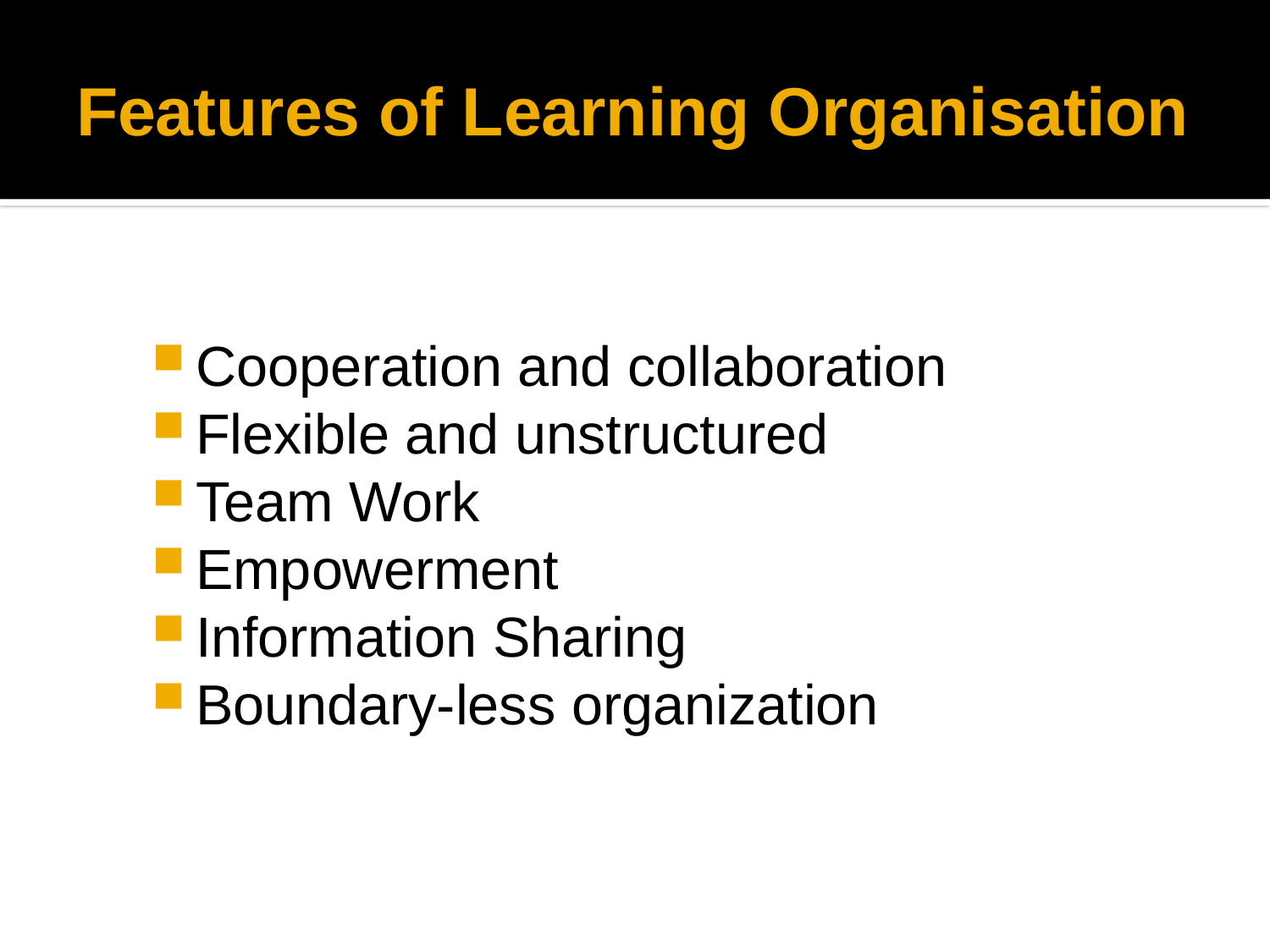

# Features of Learning Organisation
Cooperation and collaboration
Flexible and unstructured
Team Work
Empowerment
Information Sharing
Boundary-less organization